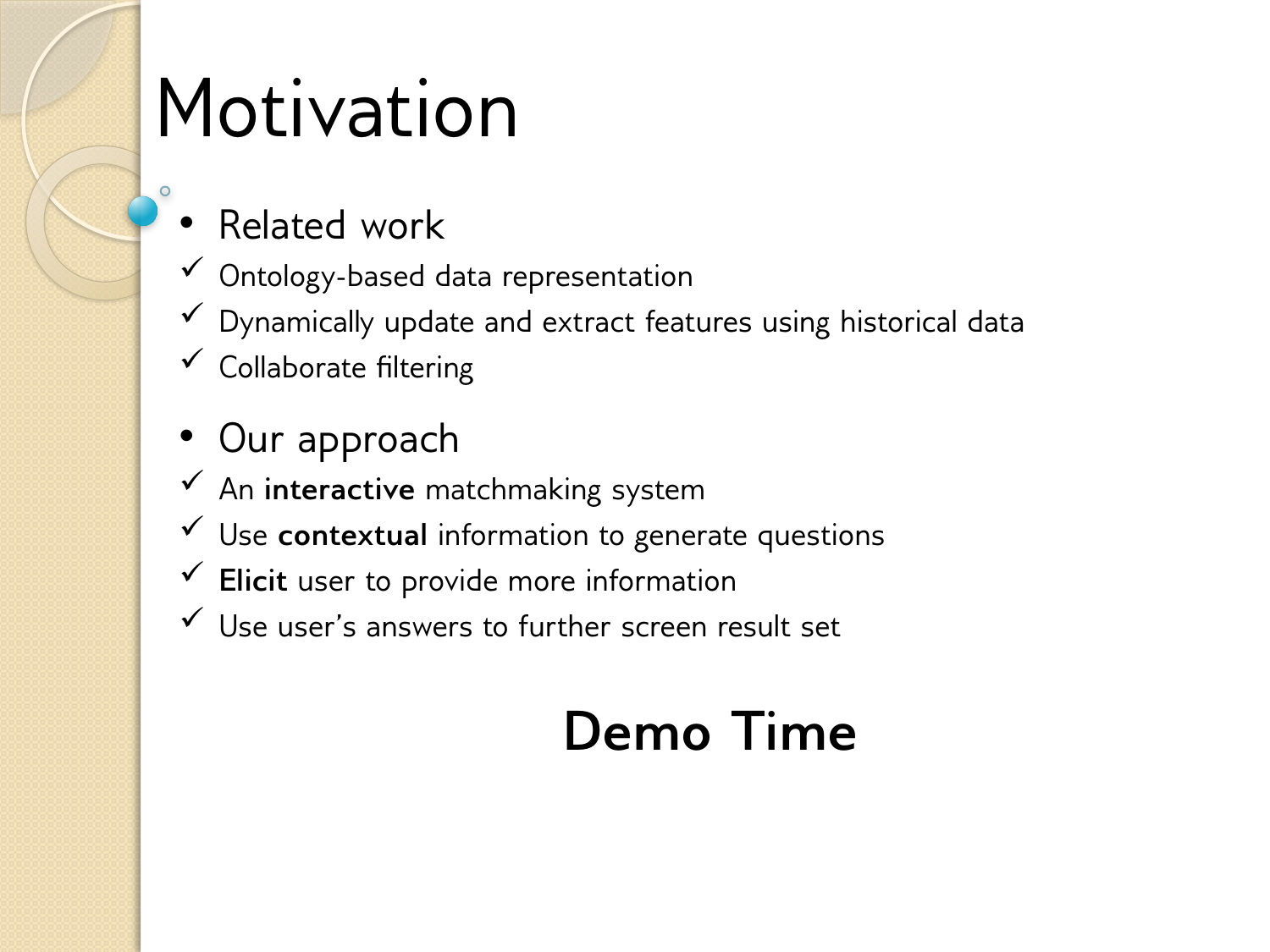

Motivation
Related work
Ontology-based data representation
Dynamically update and extract features using historical data
Collaborate filtering
Our approach
An interactive matchmaking system
Use contextual information to generate questions
Elicit user to provide more information
Use user’s answers to further screen result set
Demo Time